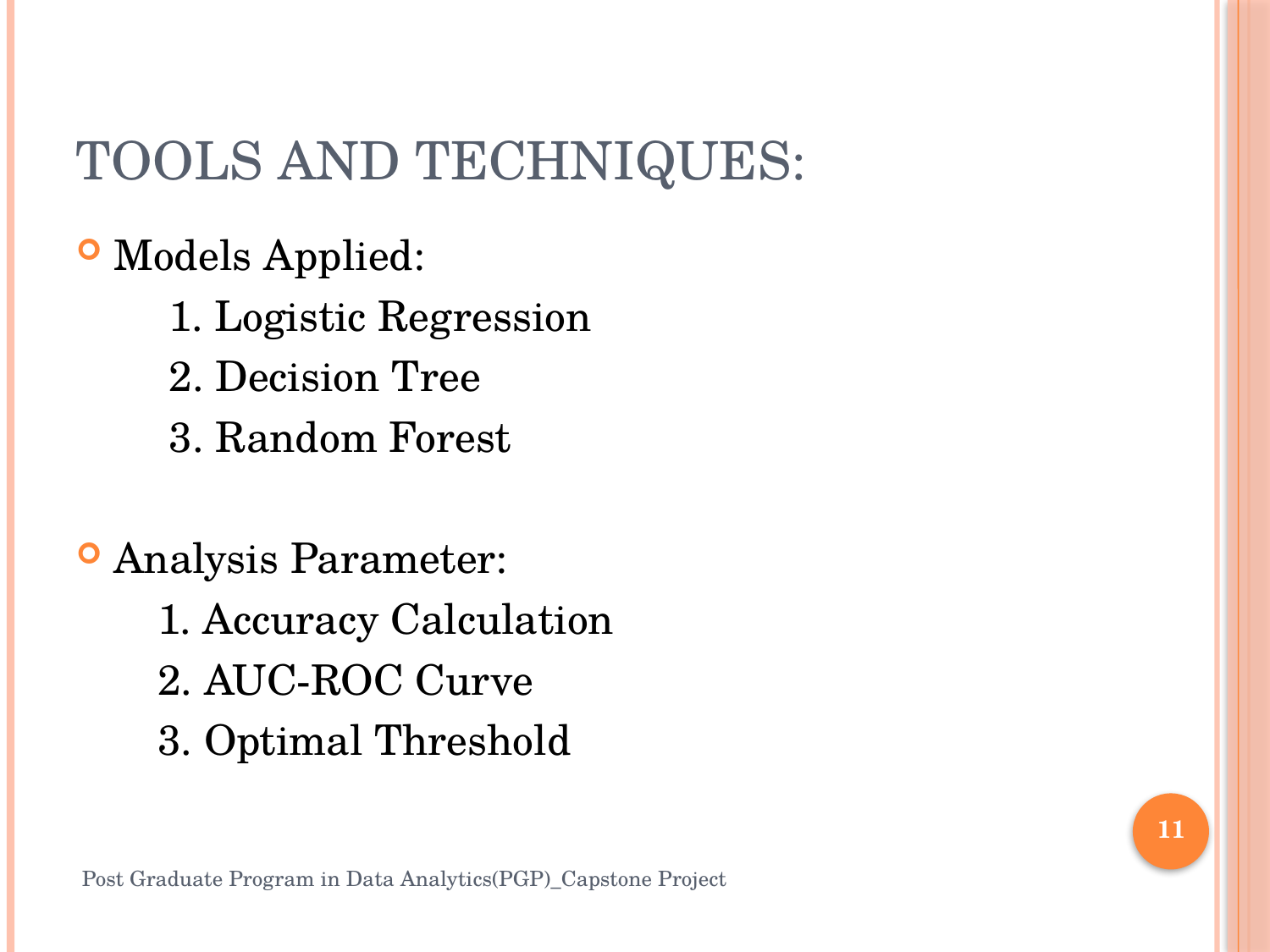

# tools and techniques:
Models Applied:
        1. Logistic Regression
        2. Decision Tree
        3. Random Forest

Analysis Parameter:
       1. Accuracy Calculation
       2. AUC-ROC Curve
       3. Optimal Threshold
11
Post Graduate Program in Data Analytics(PGP)_Capstone Project